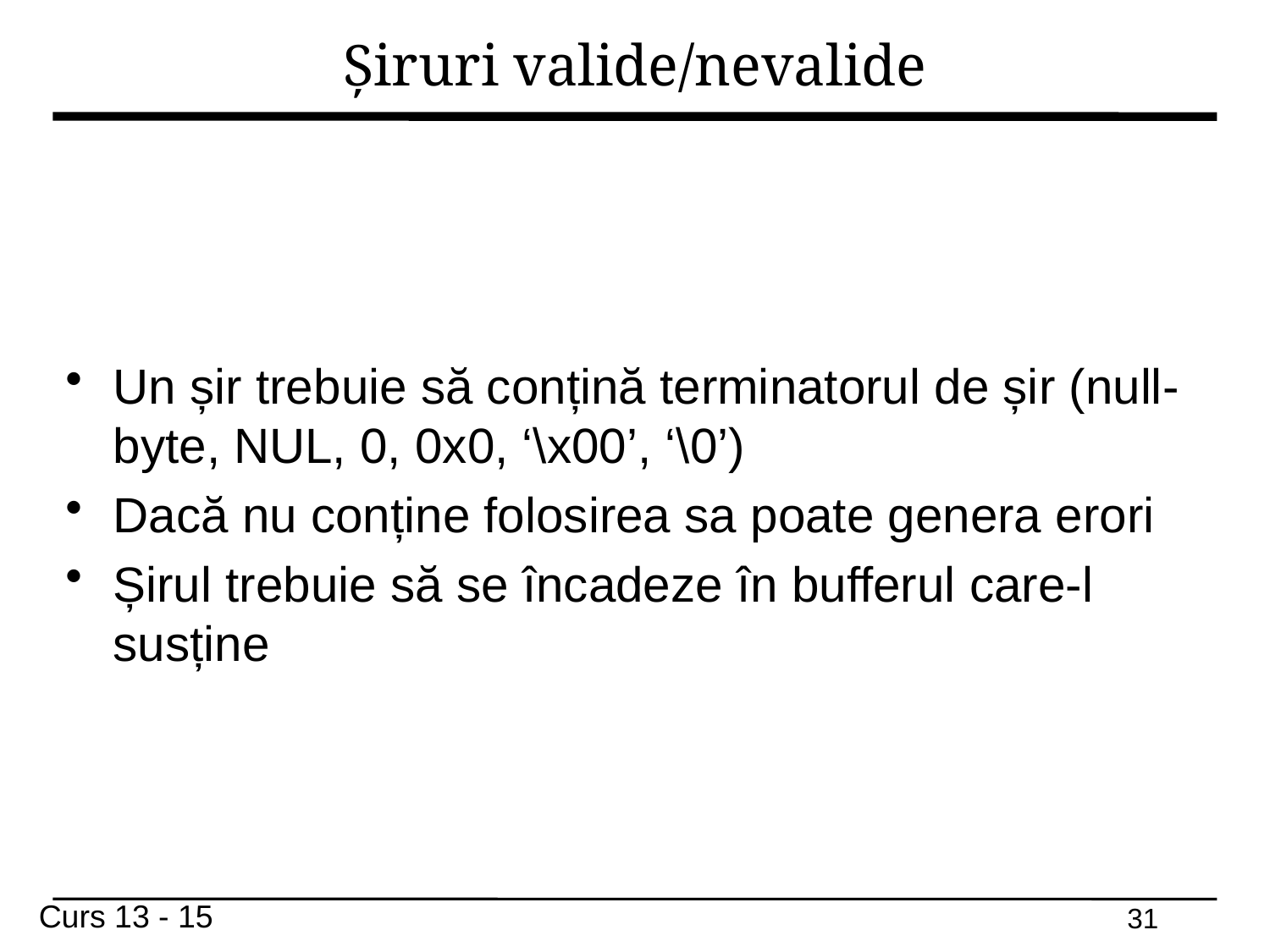

# Șiruri valide/nevalide
Un șir trebuie să conțină terminatorul de șir (null-byte, NUL, 0, 0x0, ‘\x00’, ‘\0’)
Dacă nu conține folosirea sa poate genera erori
Șirul trebuie să se încadeze în bufferul care-l susține